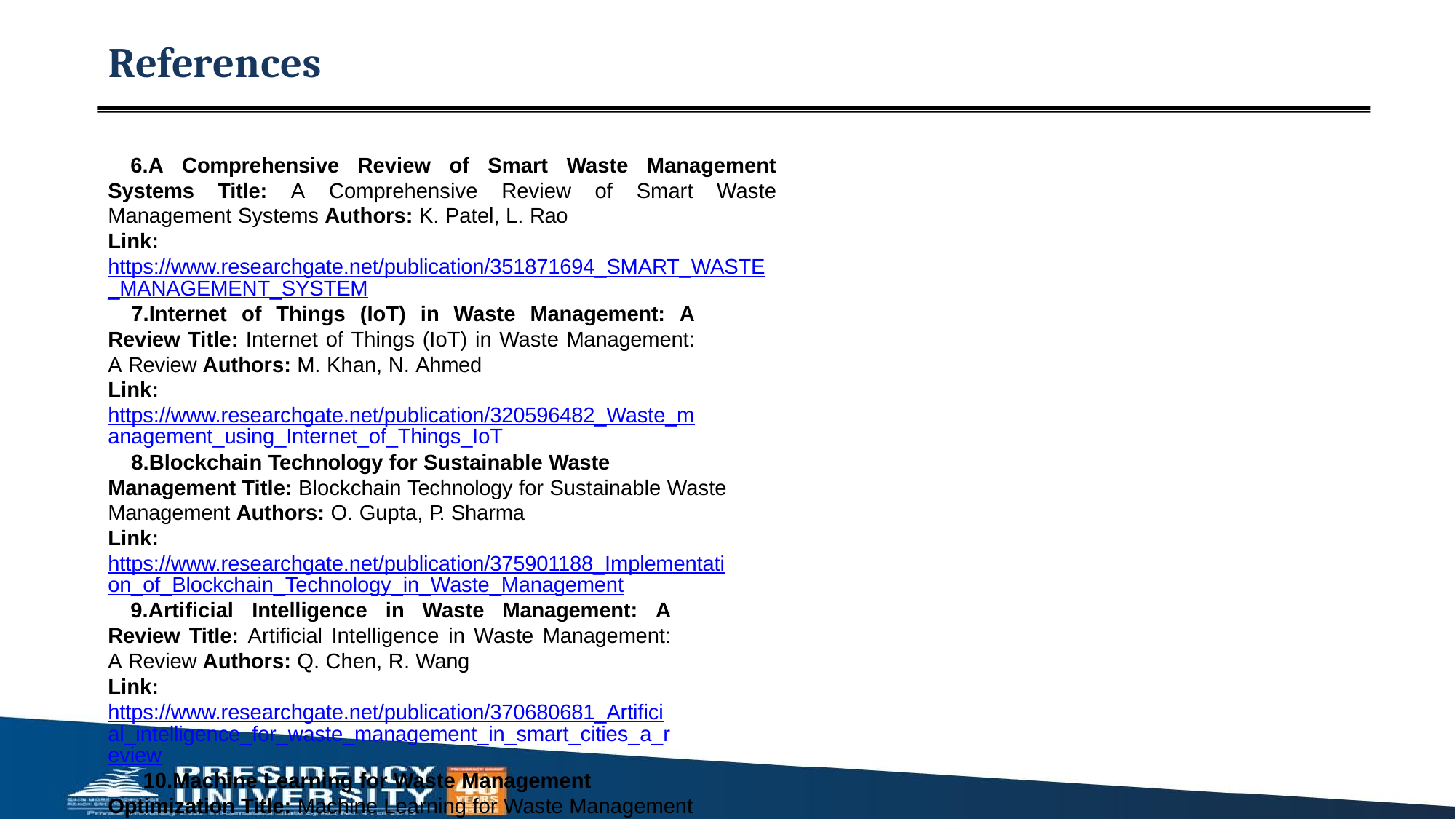

# References
A Comprehensive Review of Smart Waste Management Systems Title: A Comprehensive Review of Smart Waste Management Systems Authors: K. Patel, L. Rao
Link: https://www.researchgate.net/publication/351871694_SMART_WASTE_MANAGEMENT_SYSTEM
Internet of Things (IoT) in Waste Management: A Review Title: Internet of Things (IoT) in Waste Management: A Review Authors: M. Khan, N. Ahmed
Link: https://www.researchgate.net/publication/320596482_Waste_management_using_Internet_of_Things_IoT
Blockchain Technology for Sustainable Waste Management Title: Blockchain Technology for Sustainable Waste Management Authors: O. Gupta, P. Sharma
Link: https://www.researchgate.net/publication/375901188_Implementation_of_Blockchain_Technology_in_Waste_Management
Artificial Intelligence in Waste Management: A Review Title: Artificial Intelligence in Waste Management: A Review Authors: Q. Chen, R. Wang
Link: https://www.researchgate.net/publication/370680681_Artificial_intelligence_for_waste_management_in_smart_cities_a_review
Machine Learning for Waste Management Optimization Title: Machine Learning for Waste Management Optimization Authors: S. Zhao, T. Liu
Link:
https://www.researchgate.net/publication/376234154_Municipal_Solid_Waste_Management_A_Review_of_Machine_Learning_